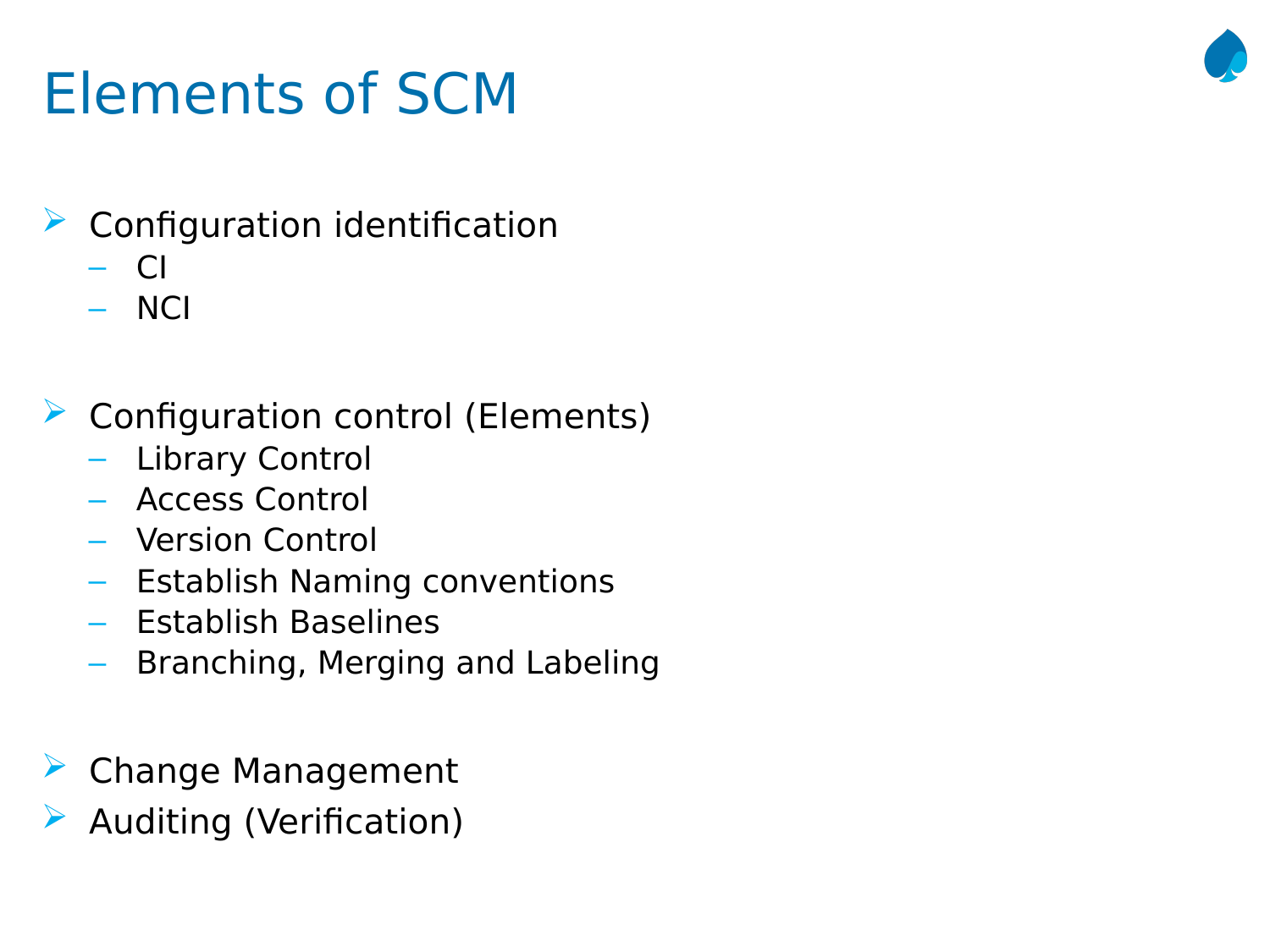

# Elements of SCM
Configuration identification
CI
NCI

Configuration control (Elements)
Library Control
Access Control
Version Control
Establish Naming conventions
Establish Baselines
Branching, Merging and Labeling

Change Management
Auditing (Verification)